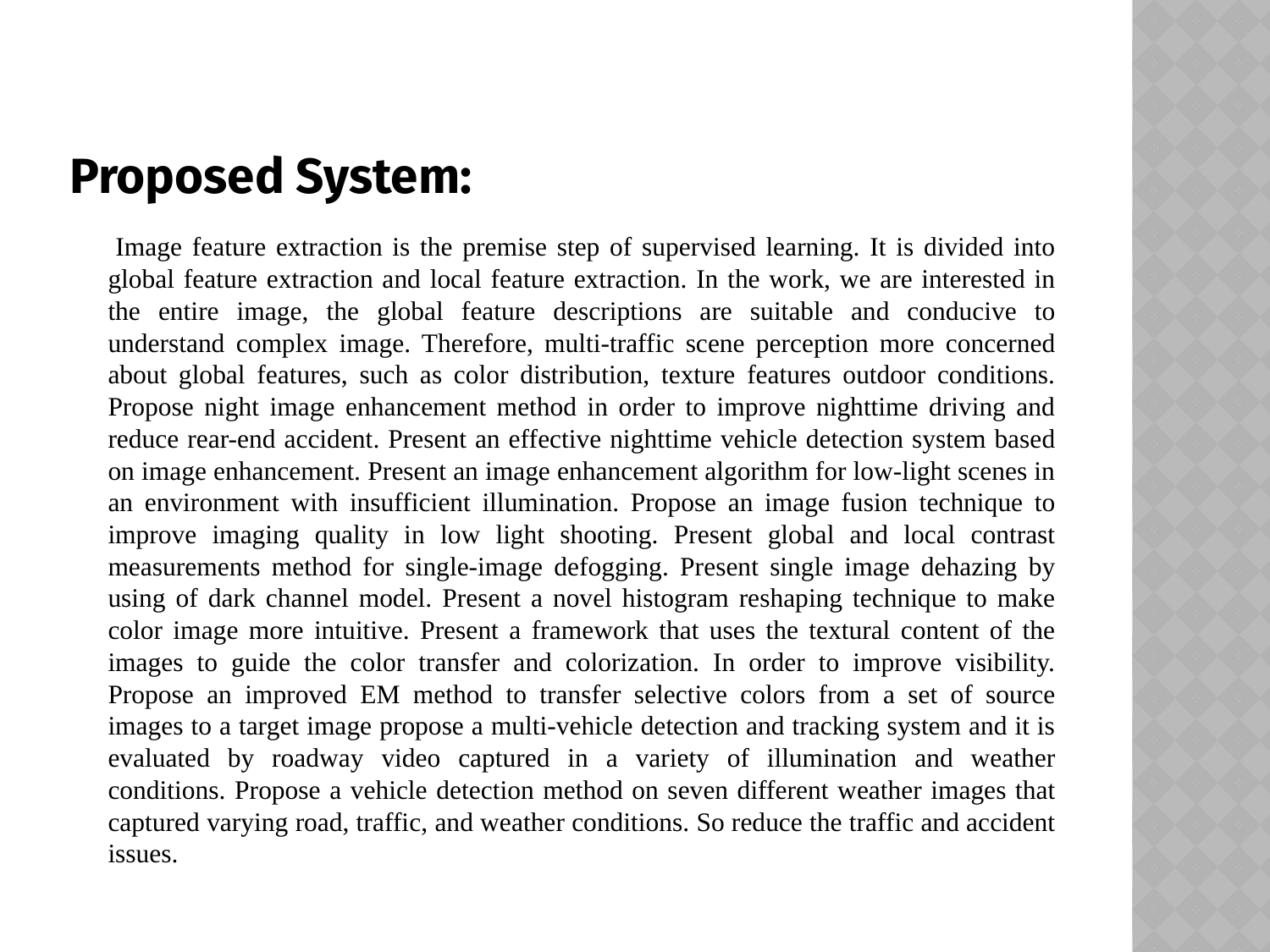

# Proposed System:
     Image feature extraction is the premise step of supervised learning. It is divided into global feature extraction and local feature extraction. In the work, we are interested in the entire image, the global feature descriptions are suitable and conducive to understand complex image. Therefore, multi-traffic scene perception more concerned about global features, such as color distribution, texture features outdoor conditions. Propose night image enhancement method in order to improve nighttime driving and reduce rear-end accident. Present an effective nighttime vehicle detection system based on image enhancement. Present an image enhancement algorithm for low-light scenes in an environment with insufficient illumination. Propose an image fusion technique to improve imaging quality in low light shooting. Present global and local contrast measurements method for single-image defogging. Present single image dehazing by using of dark channel model. Present a novel histogram reshaping technique to make color image more intuitive. Present a framework that uses the textural content of the images to guide the color transfer and colorization. In order to improve visibility. Propose an improved EM method to transfer selective colors from a set of source images to a target image propose a multi-vehicle detection and tracking system and it is evaluated by roadway video captured in a variety of illumination and weather conditions. Propose a vehicle detection method on seven different weather images that captured varying road, traffic, and weather conditions. So reduce the traffic and accident issues.